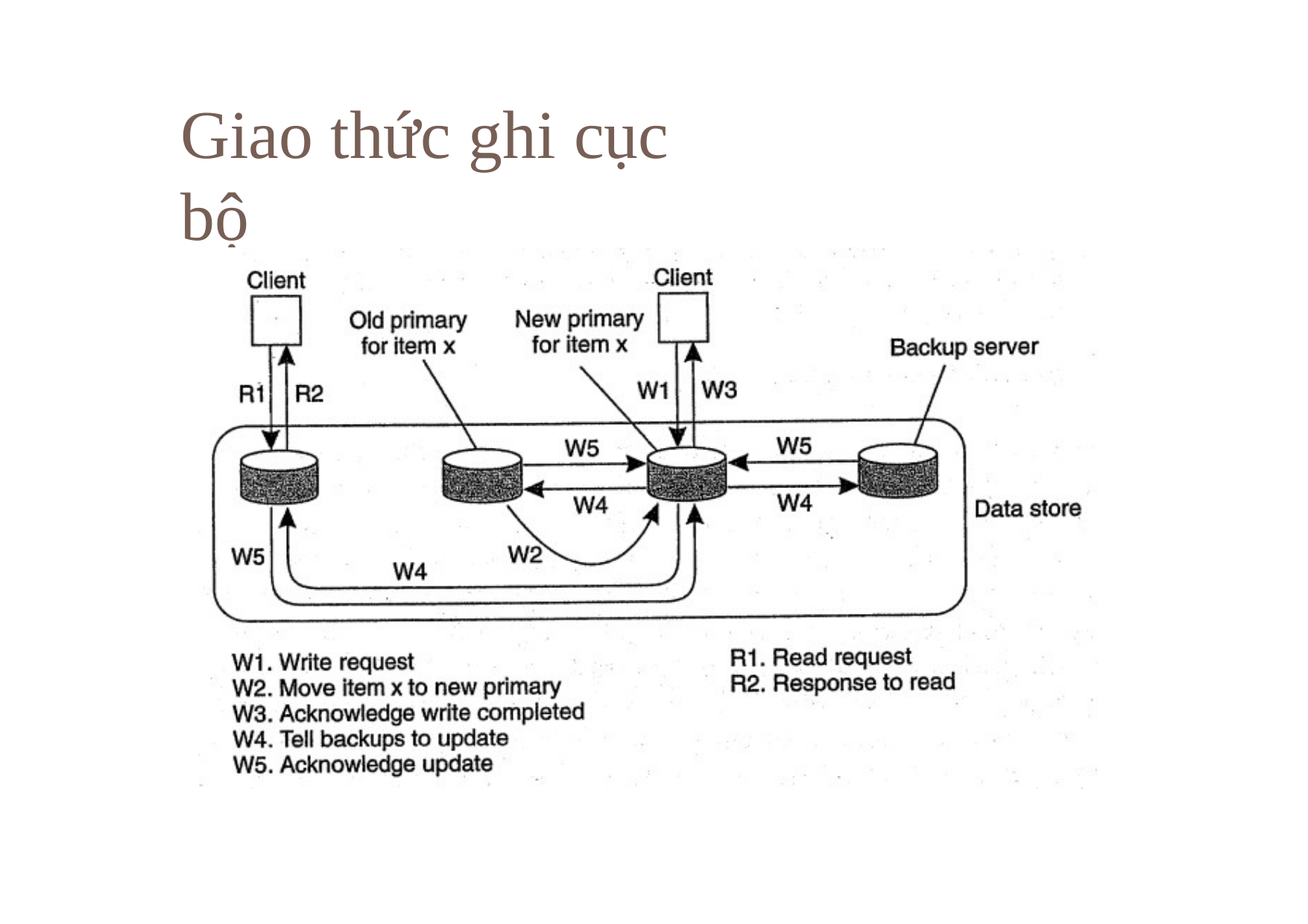

# Giao thức ghi	cục bộ
60